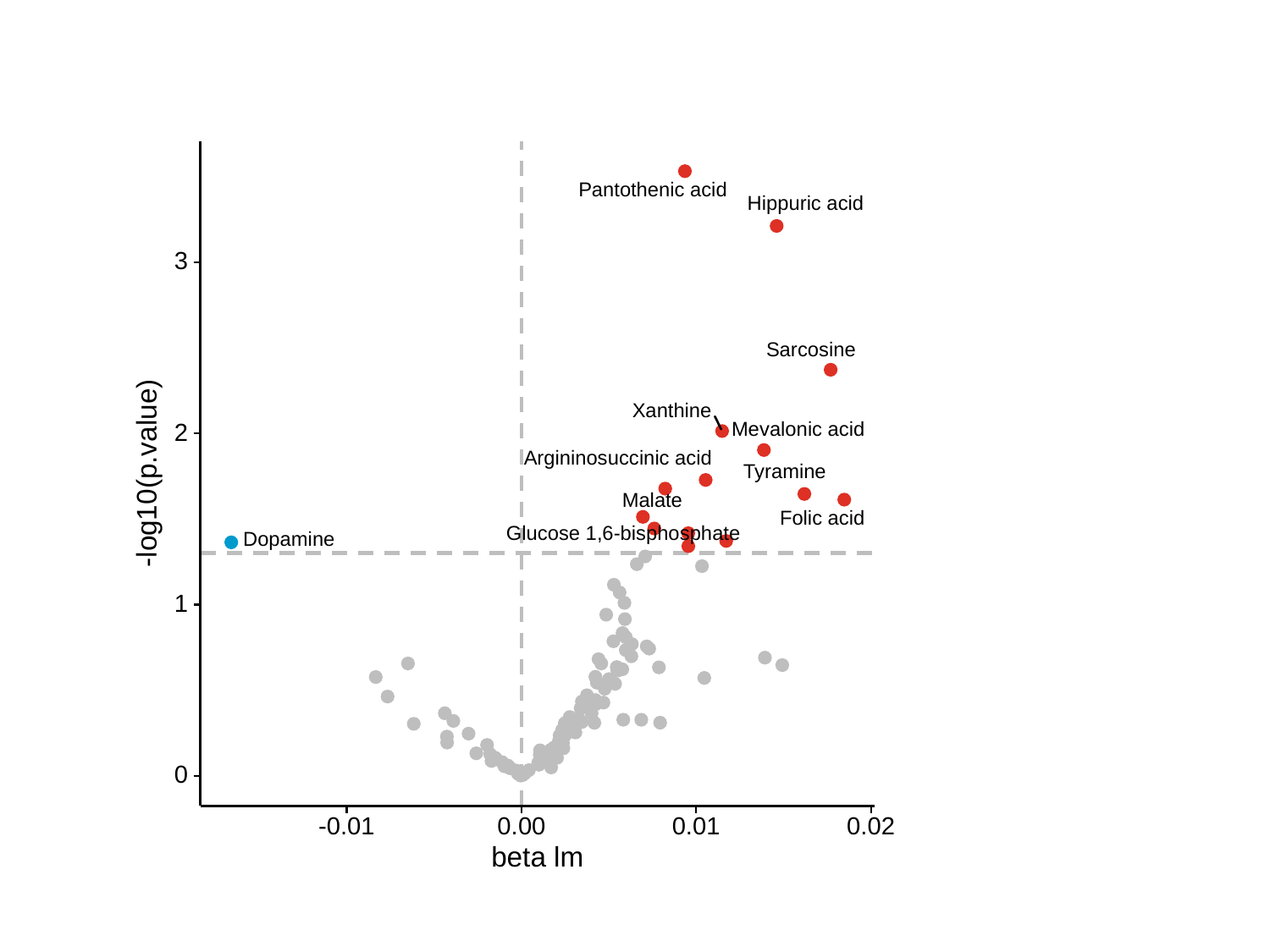

#

Pantothenic acid
Hippuric acid

3

Sarcosine

Xanthine

Mevalonic acid
2

Argininosuccinic acid
-log10(p.value)
Tyramine

Malate

Folic acid

Glucose 1,6-bisphosphate

Dopamine

1

0

-0.01
0.00
0.01
0.02
beta lm